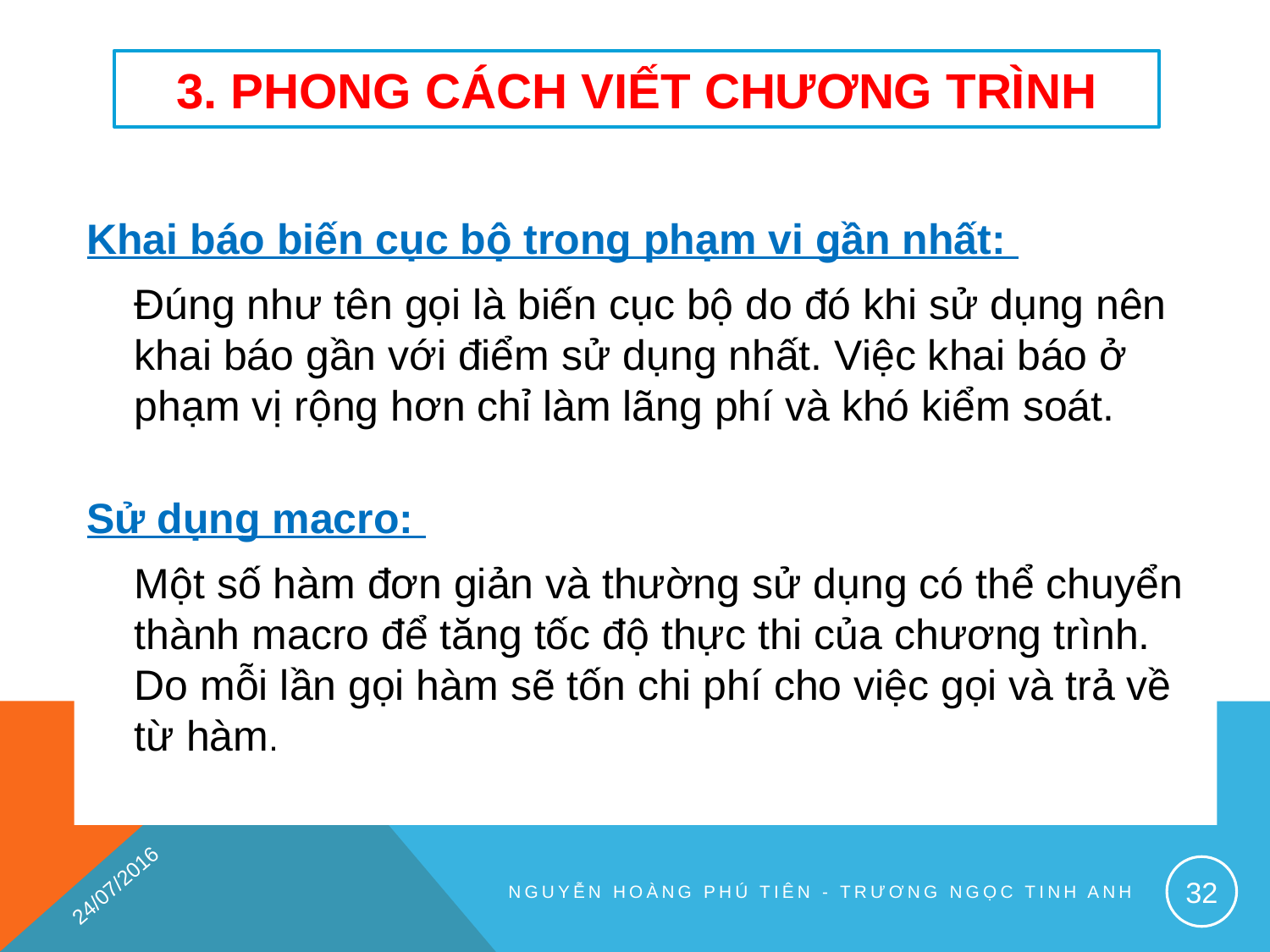

# 3. PHONG CÁCH VIẾT CHƯƠNG TRÌNh
Khai báo biến cục bộ trong phạm vi gần nhất:
	Đúng như tên gọi là biến cục bộ do đó khi sử dụng nên khai báo gần với điểm sử dụng nhất. Việc khai báo ở phạm vị rộng hơn chỉ làm lãng phí và khó kiểm soát.

Sử dụng macro:
	Một số hàm đơn giản và thường sử dụng có thể chuyển thành macro để tăng tốc độ thực thi của chương trình. Do mỗi lần gọi hàm sẽ tốn chi phí cho việc gọi và trả về từ hàm.

24/07/2016
32
Nguyễn Hoàng Phú Tiên - Trương Ngọc Tinh Anh